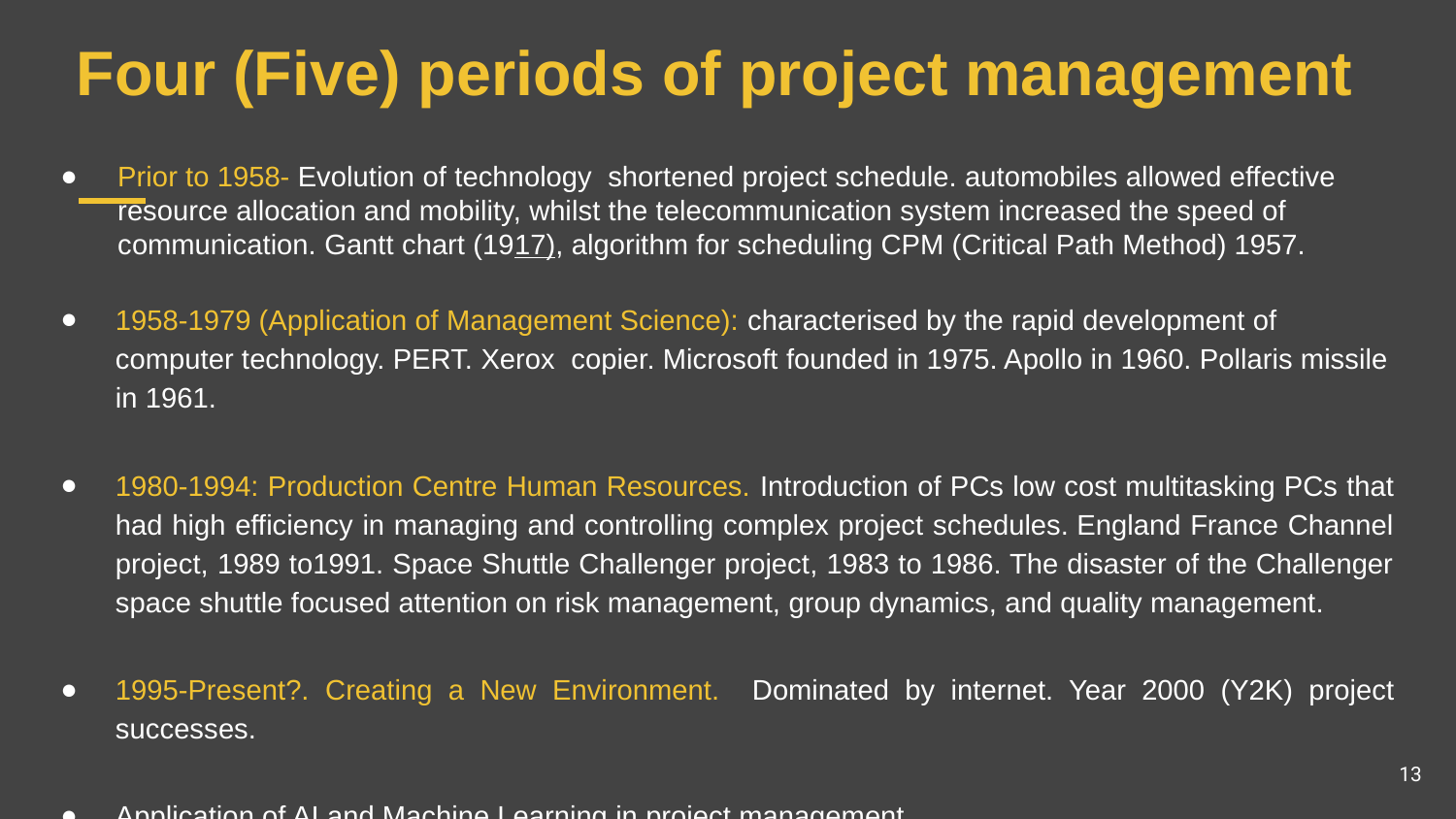

# Four (Five) periods of project management
Prior to 1958- Evolution of technology  shortened project schedule. automobiles allowed effective resource allocation and mobility, whilst the telecommunication system increased the speed of communication. Gantt chart (1917), algorithm for scheduling CPM (Critical Path Method) 1957.
1958-1979 (Application of Management Science): characterised by the rapid development of computer technology. PERT. Xerox  copier. Microsoft founded in 1975. Apollo in 1960. Pollaris missile in 1961.
1980-1994: Production Centre Human Resources. Introduction of PCs low cost multitasking PCs that had high efficiency in managing and controlling complex project schedules. England France Channel project, 1989 to1991. Space Shuttle Challenger project, 1983 to 1986. The disaster of the Challenger space shuttle focused attention on risk management, group dynamics, and quality management.
1995-Present?. Creating a New Environment.  Dominated by internet. Year 2000 (Y2K) project successes.
Application of AI and Machine Learning in project management
13